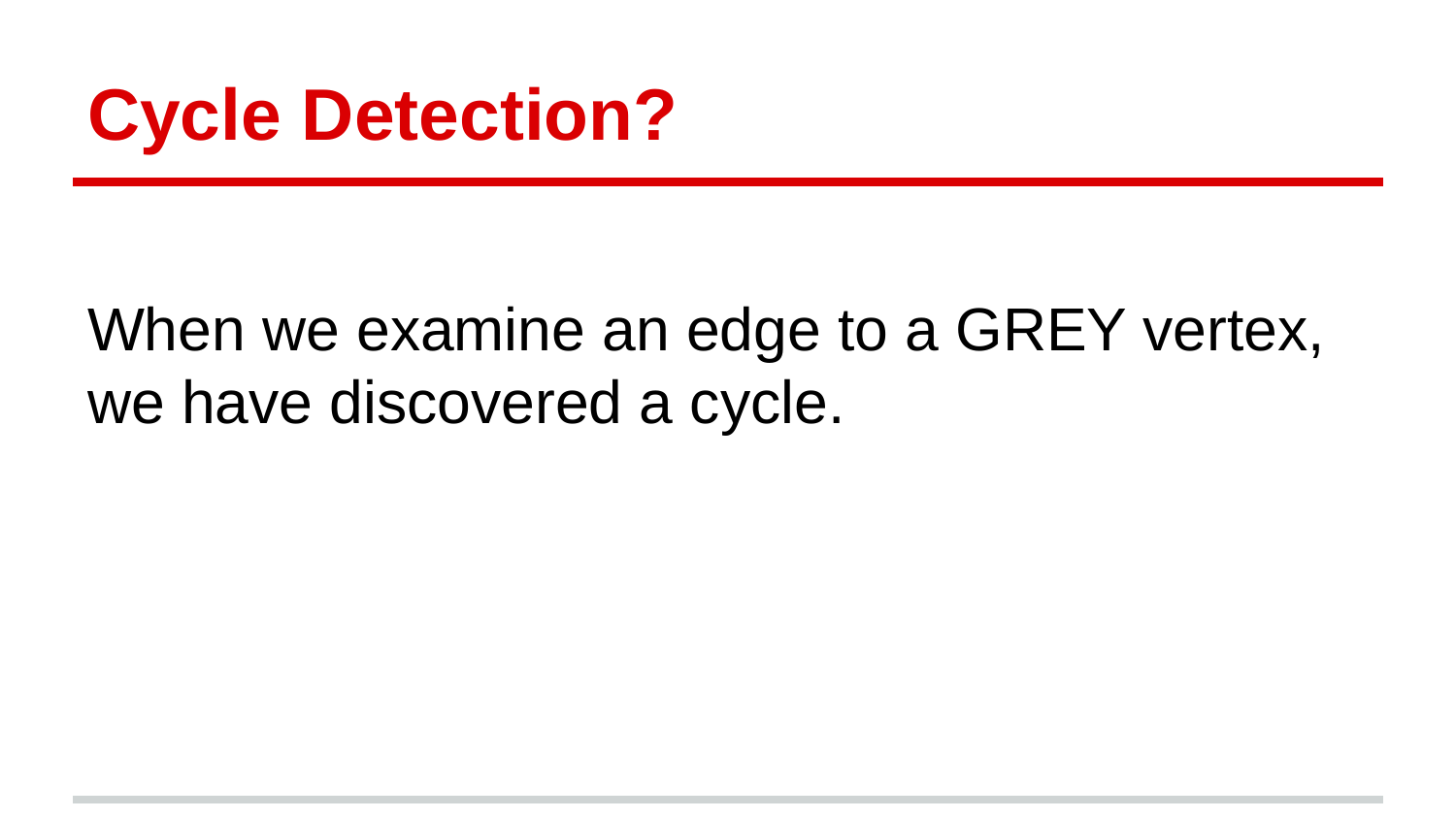

# Cycle Detection?

When we examine an edge to a GREY vertex, we have discovered a cycle.